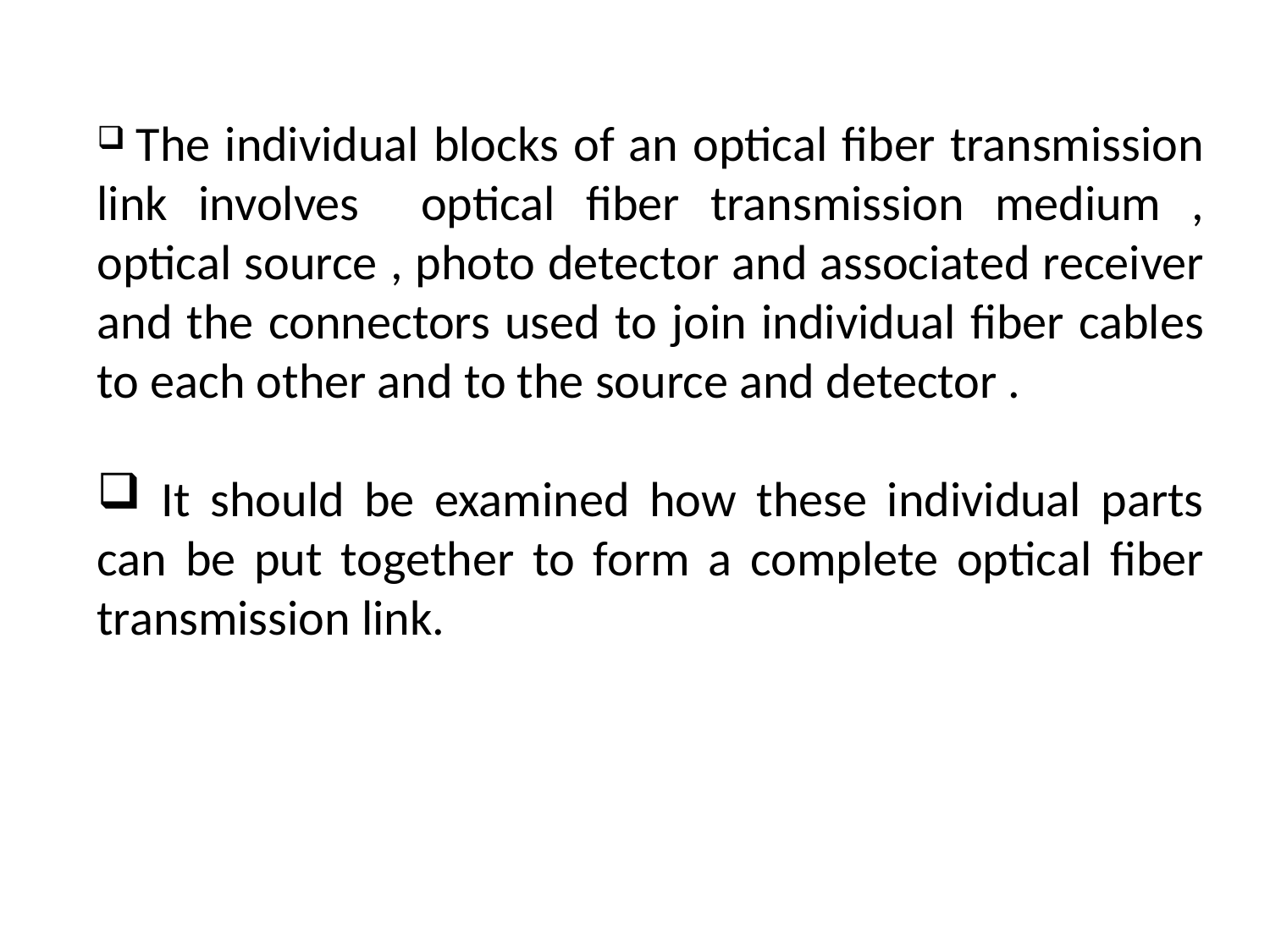

The individual blocks of an optical fiber transmission link involves  optical fiber transmission medium , optical source , photo detector and associated receiver and the connectors used to join individual fiber cables to each other and to the source and detector .

 It should be examined how these individual parts can be put together to form a complete optical fiber transmission link.